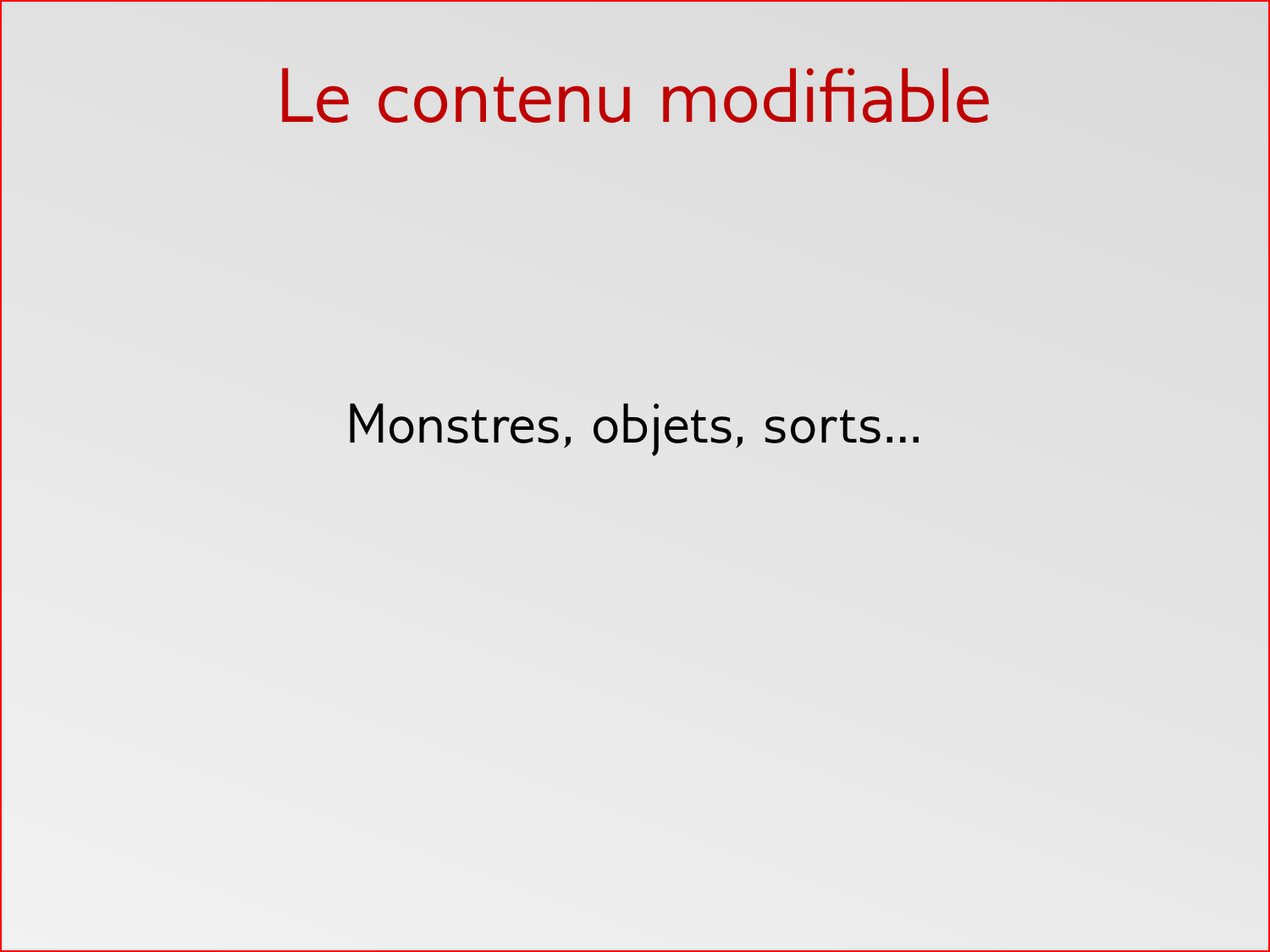

# Le contenu modifiable

Monstres, objets, sorts…